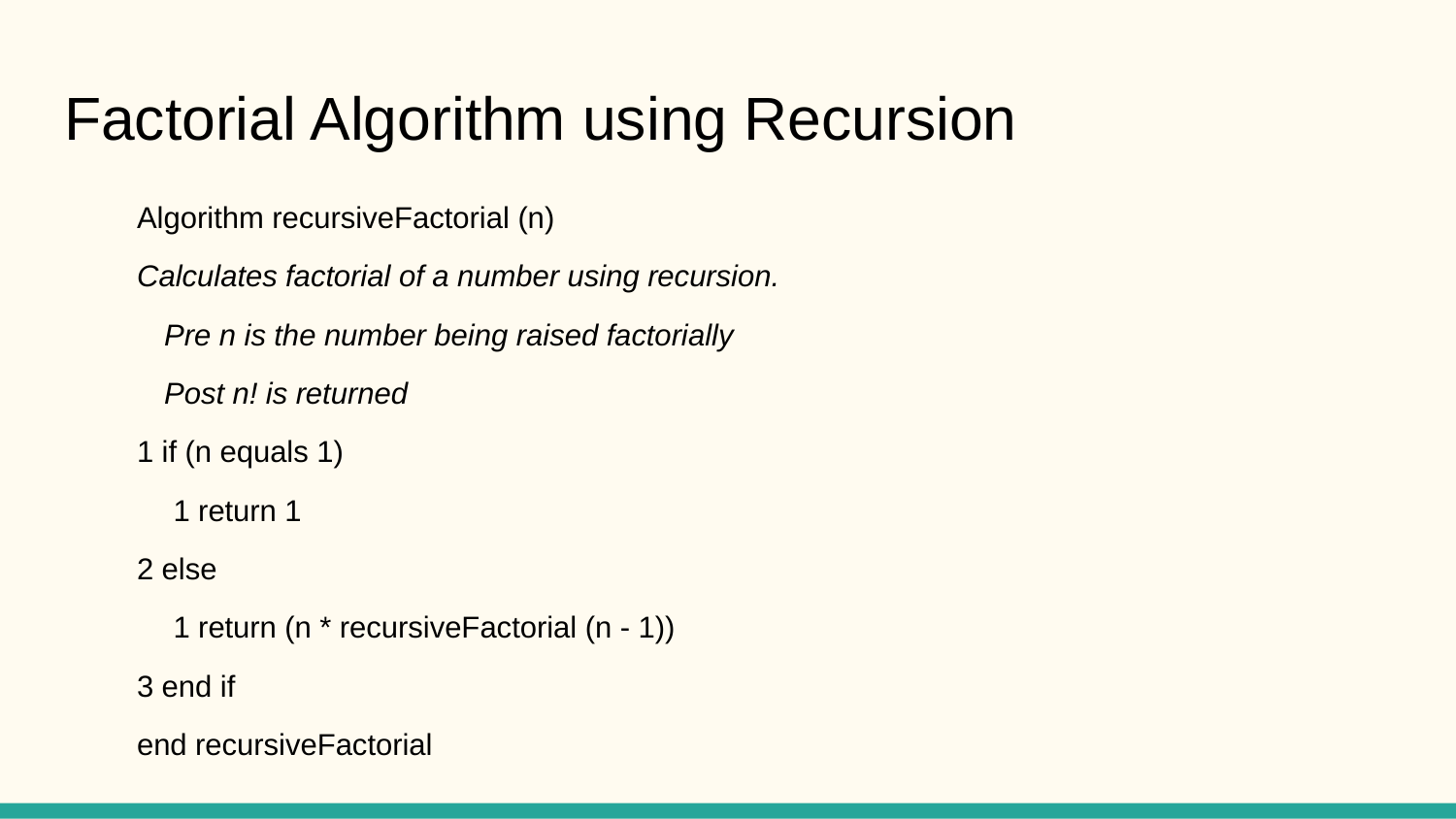

# Factorial Algorithm using Recursion
Algorithm recursiveFactorial (n)
Calculates factorial of a number using recursion.
Pre n is the number being raised factorially
Post n! is returned
1 if (n equals 1)
1 return 1
2 else
1 return (n * recursiveFactorial (n - 1))
3 end if
end recursiveFactorial